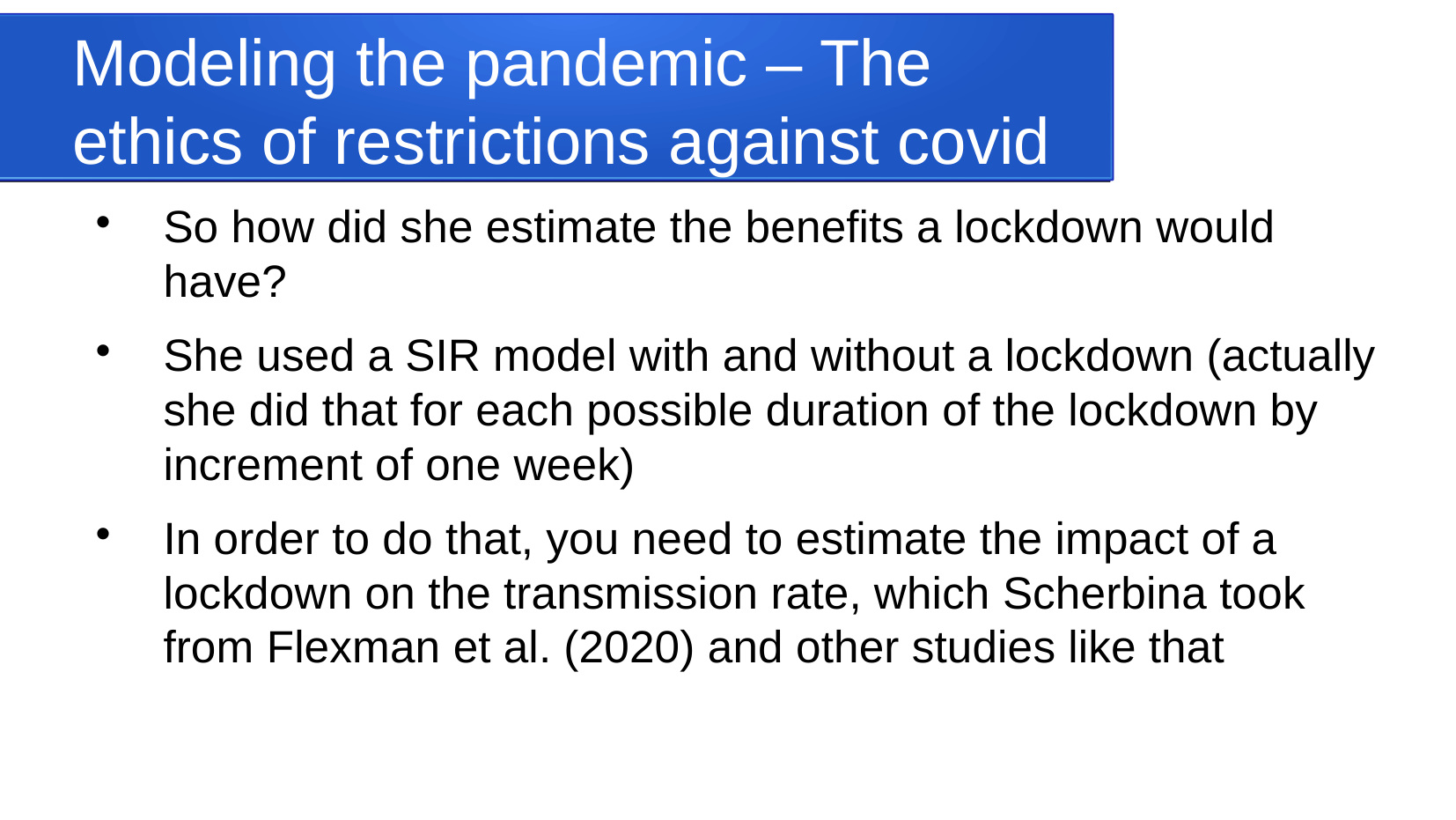

Modeling the pandemic – The ethics of restrictions against covid
So how did she estimate the benefits a lockdown would have?
She used a SIR model with and without a lockdown (actually she did that for each possible duration of the lockdown by increment of one week)
In order to do that, you need to estimate the impact of a lockdown on the transmission rate, which Scherbina took from Flexman et al. (2020) and other studies like that